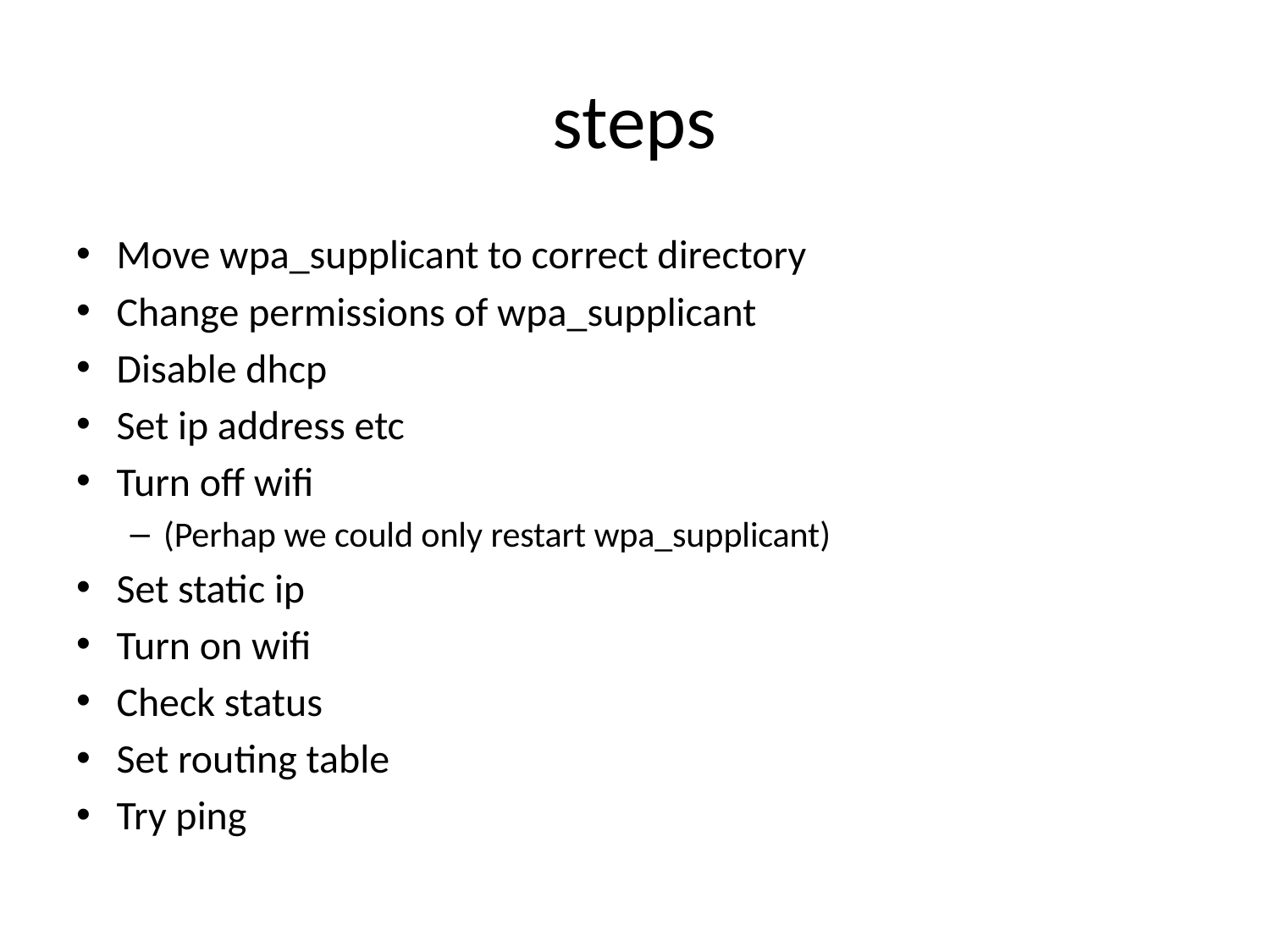

# steps
Move wpa_supplicant to correct directory
Change permissions of wpa_supplicant
Disable dhcp
Set ip address etc
Turn off wifi
(Perhap we could only restart wpa_supplicant)
Set static ip
Turn on wifi
Check status
Set routing table
Try ping